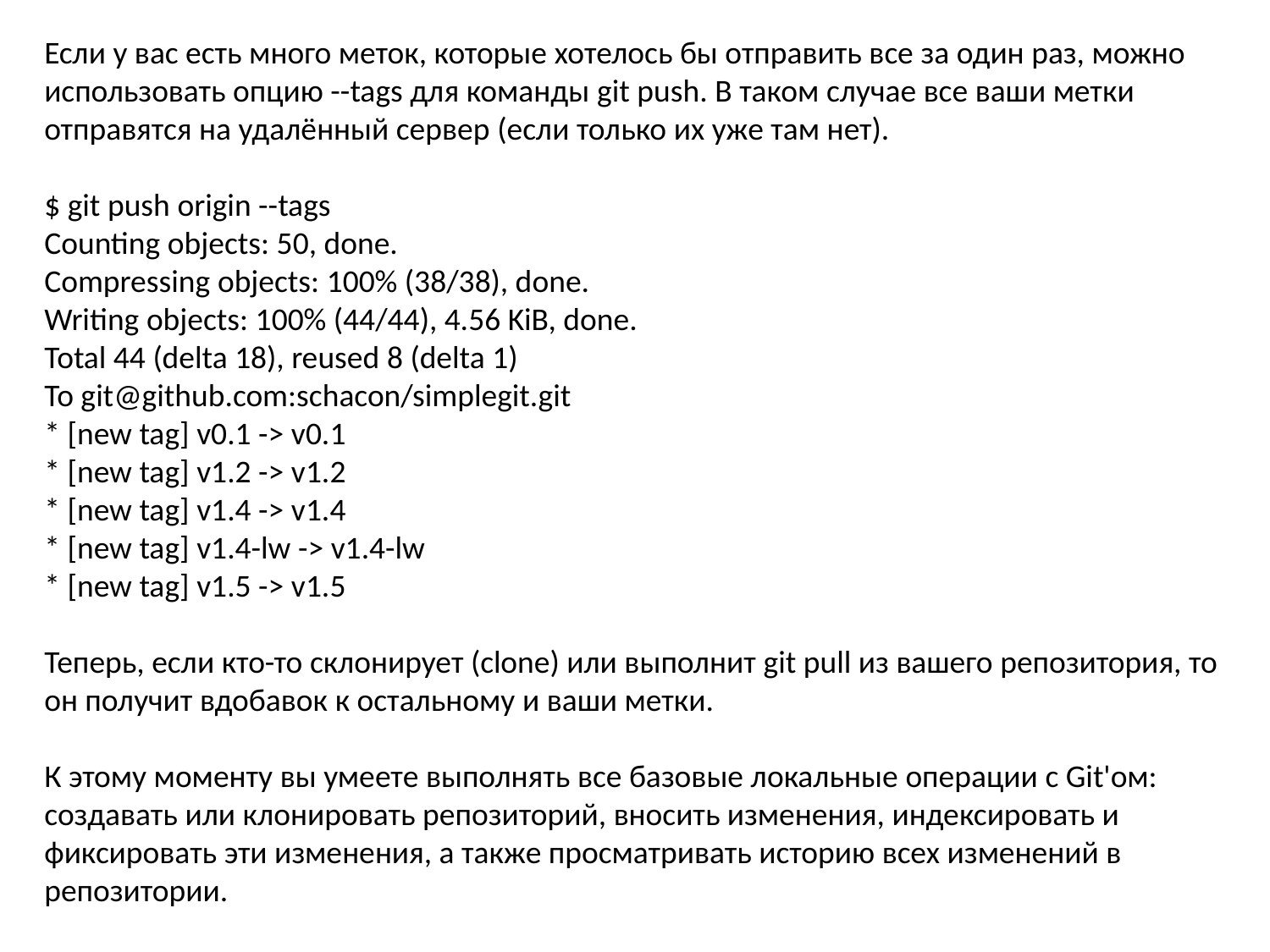

Если у вас есть много меток, которые хотелось бы отправить все за один раз, можно использовать опцию --tags для команды git push. В таком случае все ваши метки отправятся на удалённый сервер (если только их уже там нет).

$ git push origin --tags
Counting objects: 50, done.
Compressing objects: 100% (38/38), done.
Writing objects: 100% (44/44), 4.56 KiB, done.
Total 44 (delta 18), reused 8 (delta 1)
To git@github.com:schacon/simplegit.git
* [new tag] v0.1 -> v0.1
* [new tag] v1.2 -> v1.2
* [new tag] v1.4 -> v1.4
* [new tag] v1.4-lw -> v1.4-lw
* [new tag] v1.5 -> v1.5

Теперь, если кто-то склонирует (clone) или выполнит git pull из вашего репозитория, то он получит вдобавок к остальному и ваши метки.

К этому моменту вы умеете выполнять все базовые локальные операции с Git'ом: создавать или клонировать репозиторий, вносить изменения, индексировать и фиксировать эти изменения, а также просматривать историю всех изменений в репозитории.